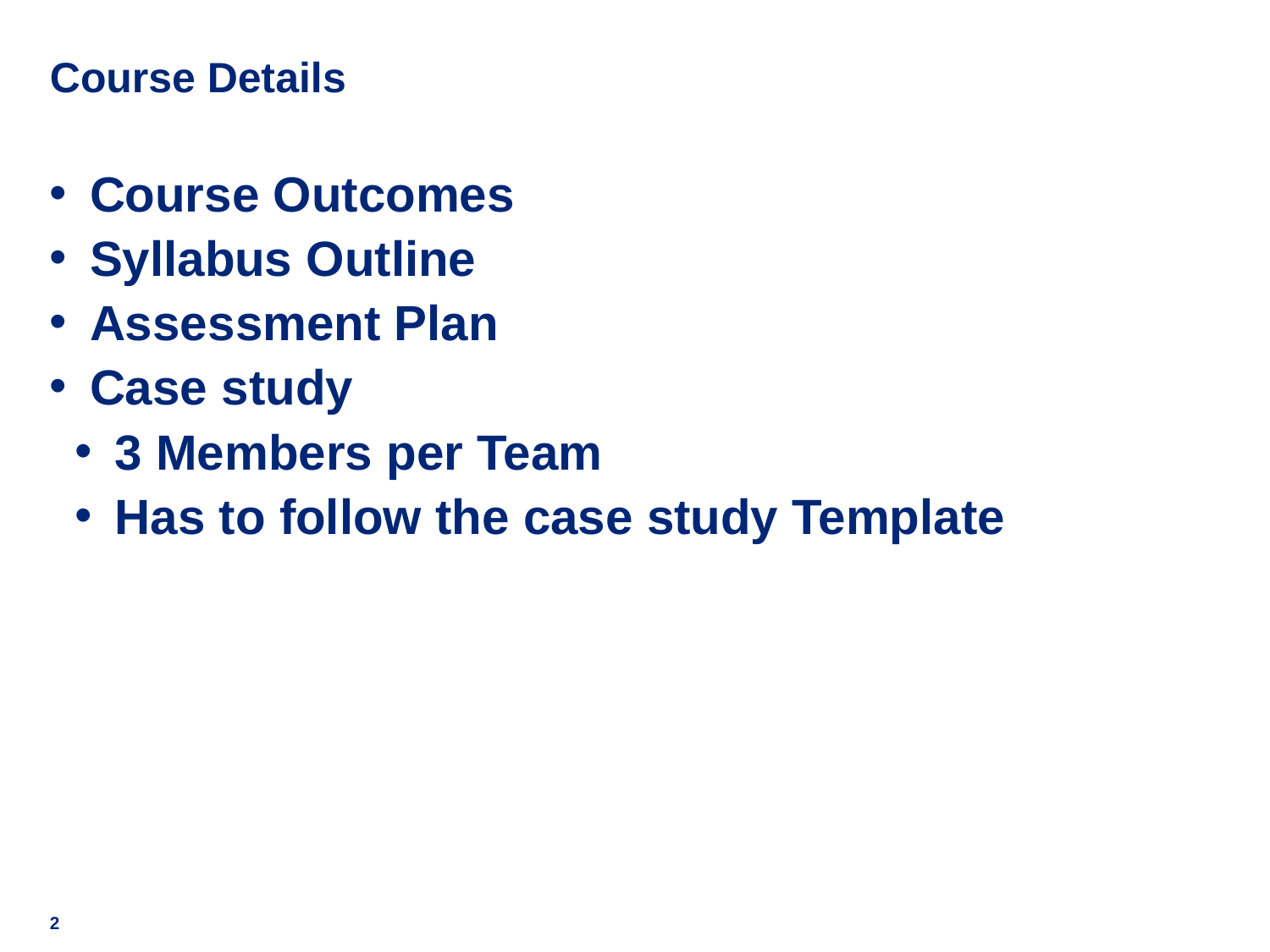

# Course Details
Course Outcomes
Syllabus Outline
Assessment Plan
Case study
3 Members per Team
Has to follow the case study Template

2